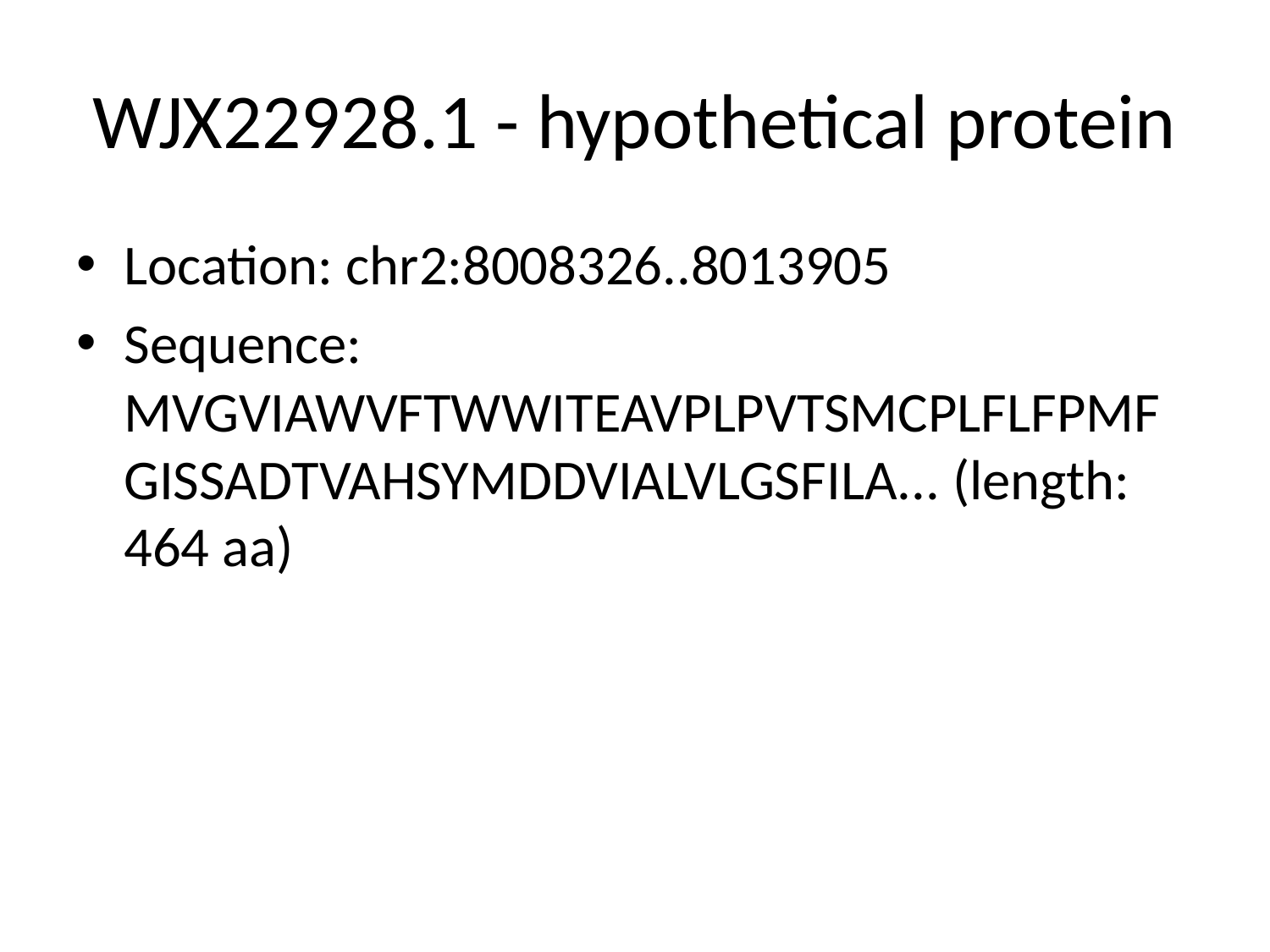

# WJX22928.1 - hypothetical protein
Location: chr2:8008326..8013905
Sequence: MVGVIAWVFTWWITEAVPLPVTSMCPLFLFPMFGISSADTVAHSYMDDVIALVLGSFILA... (length: 464 aa)